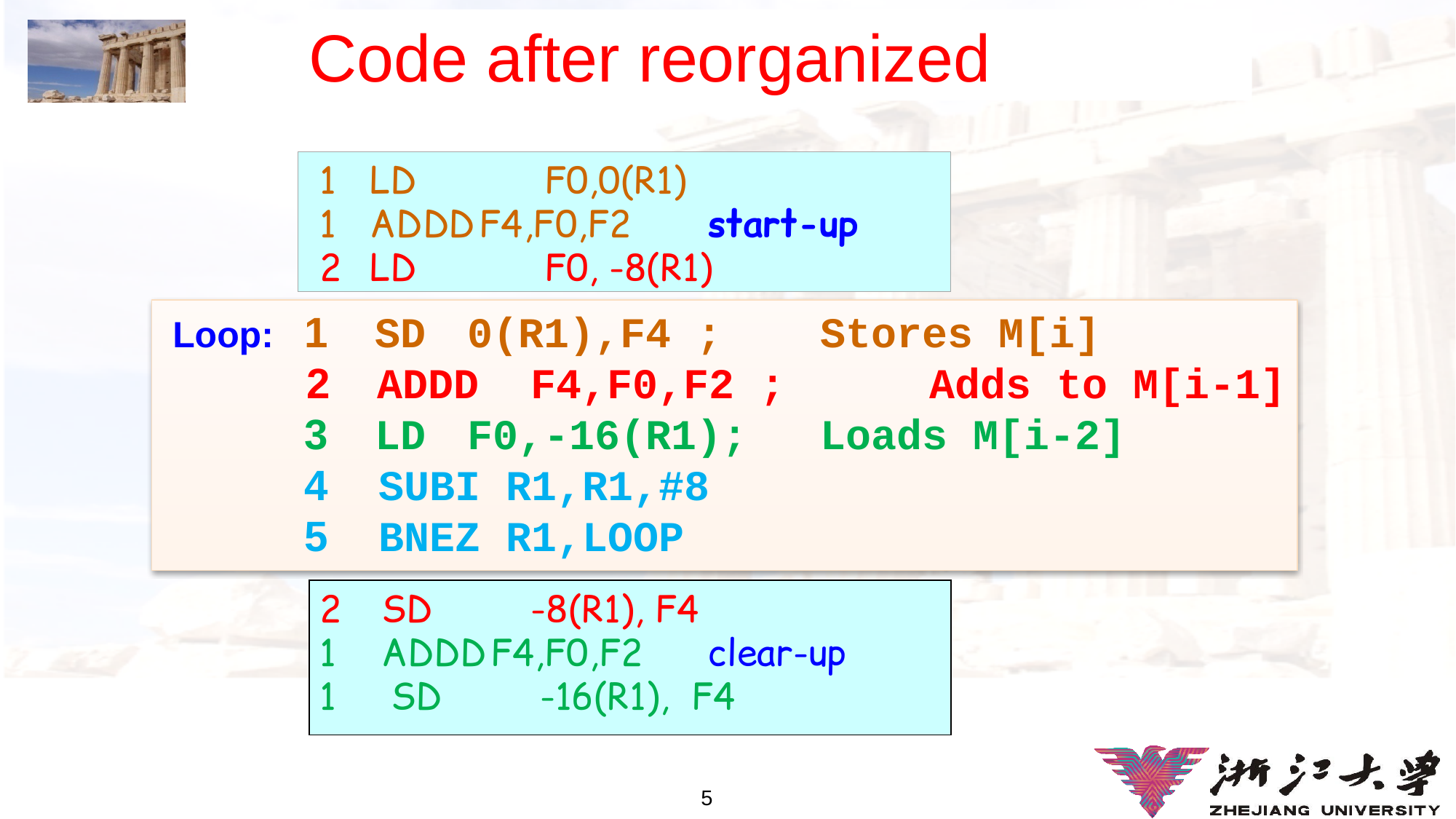

# Code after reorganized
 1 	LD	      F0,0(R1)
 1	ADDD	F4,F0,F2       start-up
 2	LD	      F0, -8(R1)

 Loop:   1    SD	 0(R1),F4 ;	  Stores M[i]
 	       2    ADDD  F4,F0,F2 ;	  Adds to M[i-1]
            3    LD	 F0,-16(R1);	  Loads M[i-2]
            4  SUBI R1,R1,#8
            5  BNEZ R1,LOOP
2	SD         -8(R1), F4
1	ADDD	F4,F0,F2      clear-up
1     SD         -16(R1),  F4